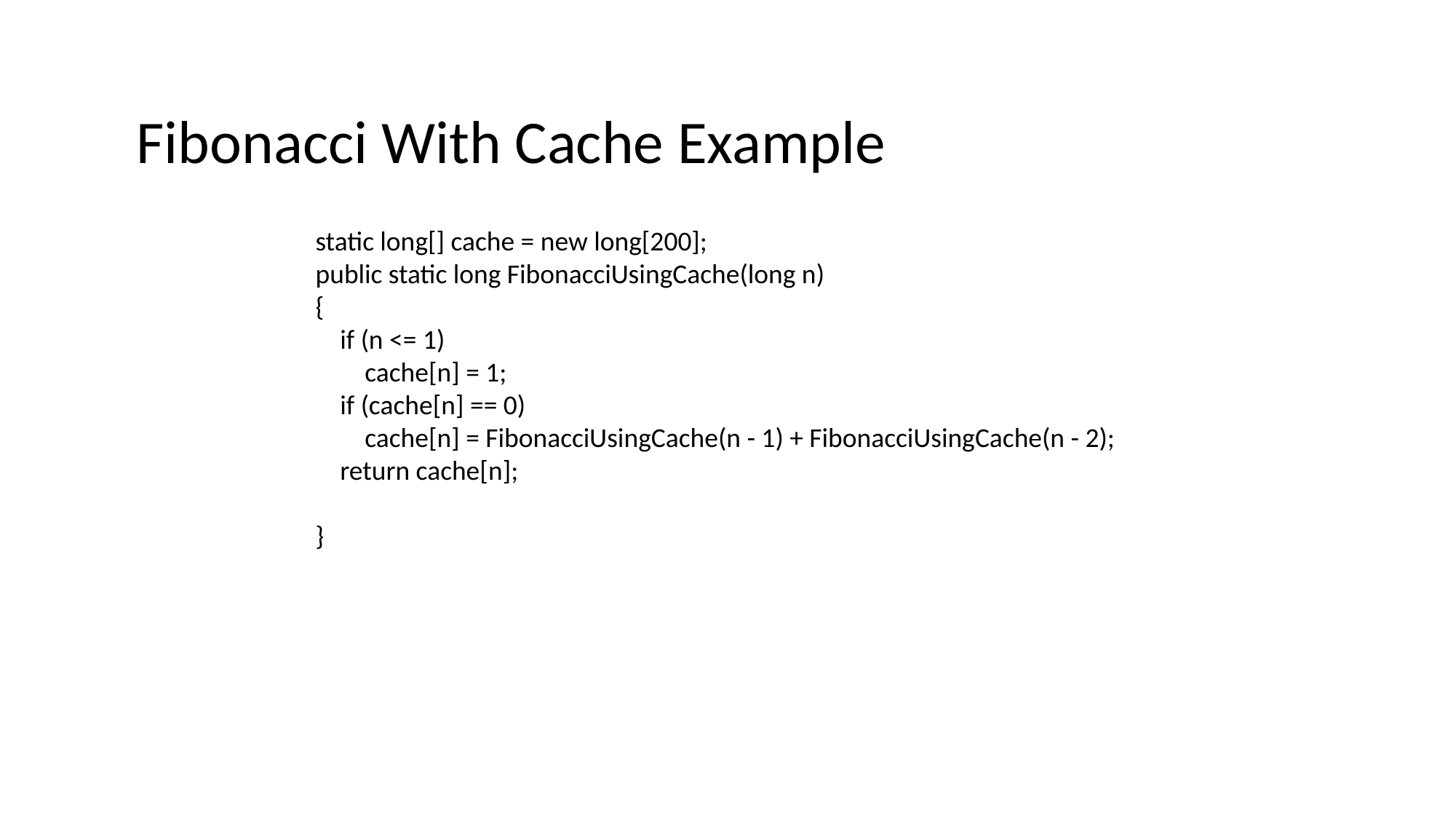

Fibonacci With Cache Example
        static long[] cache = new long[200];
        public static long FibonacciUsingCache(long n)
        {
            if (n <= 1)
                cache[n] = 1;
            if (cache[n] == 0)
                cache[n] = FibonacciUsingCache(n - 1) + FibonacciUsingCache(n - 2);
            return cache[n];

        }